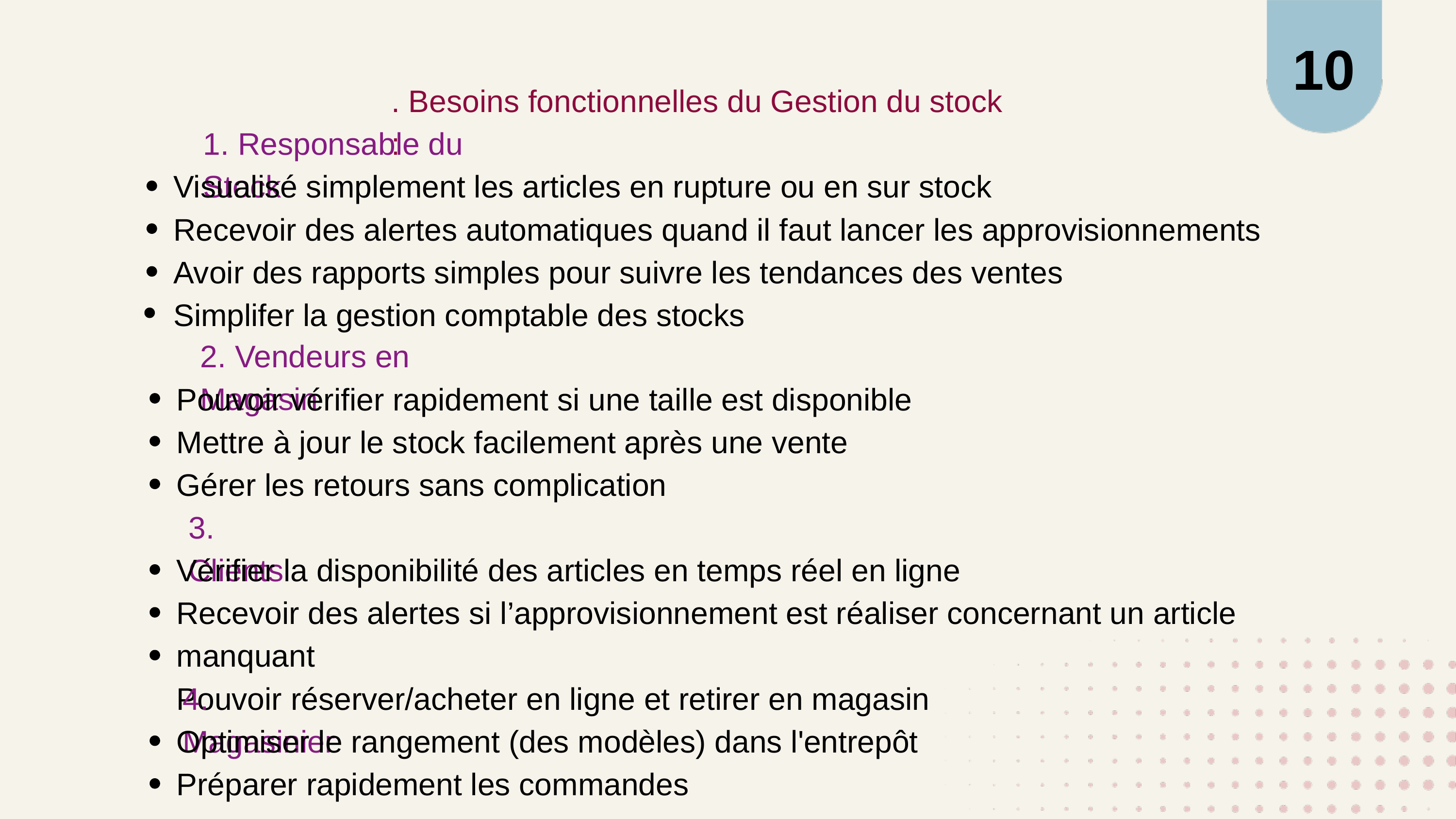

10
. Besoins fonctionnelles du Gestion du stock :

1. Responsable du Stock
Visualisé simplement les articles en rupture ou en sur stock
Recevoir des alertes automatiques quand il faut lancer les approvisionnements
Avoir des rapports simples pour suivre les tendances des ventes
Simplifer la gestion comptable des stocks

2. Vendeurs en Magasin
Pouvoir vérifier rapidement si une taille est disponible Mettre à jour le stock facilement après une vente Gérer les retours sans complication

3. Clients
Vérifier la disponibilité des articles en temps réel en ligne
Recevoir des alertes si l’approvisionnement est réaliser concernant un article manquant
Pouvoir réserver/acheter en ligne et retirer en magasin

4. Magasinier
Optimiser le rangement (des modèles) dans l'entrepôt
Préparer rapidement les commandes